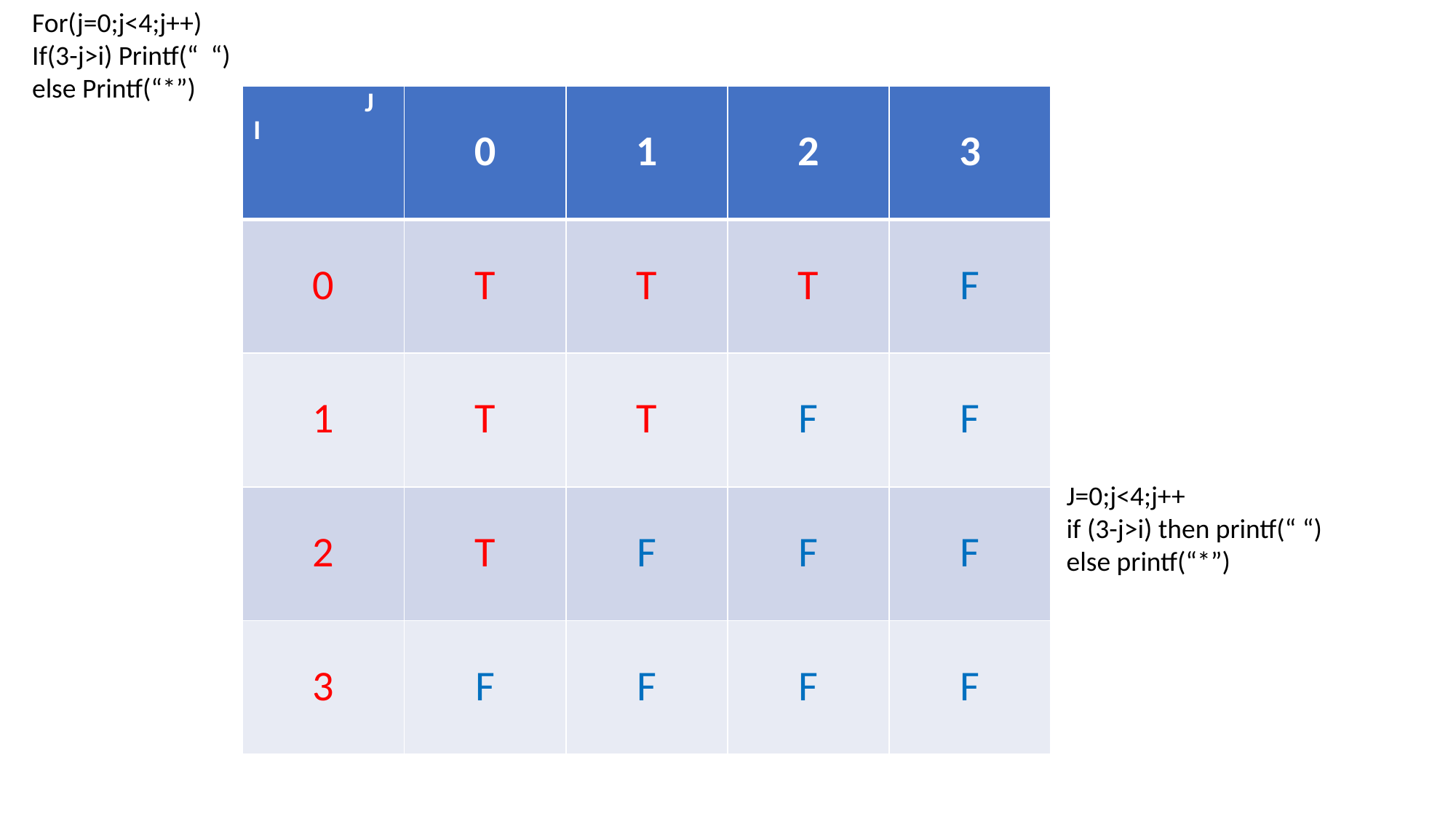

For(j=0;j<4;j++)
If(3-j>i) Printf(“  “)
else Printf(“*”)

| J I | 0 | 1 | 2 | 3 |
| --- | --- | --- | --- | --- |
| 0 | T | T | T | F |
| 1 | T | T | F | F |
| 2 | T | F | F | F |
| 3 | F | F | F | F |
J=0;j<4;j++
if (3-j>i) then printf(“ “)
else printf(“*”)